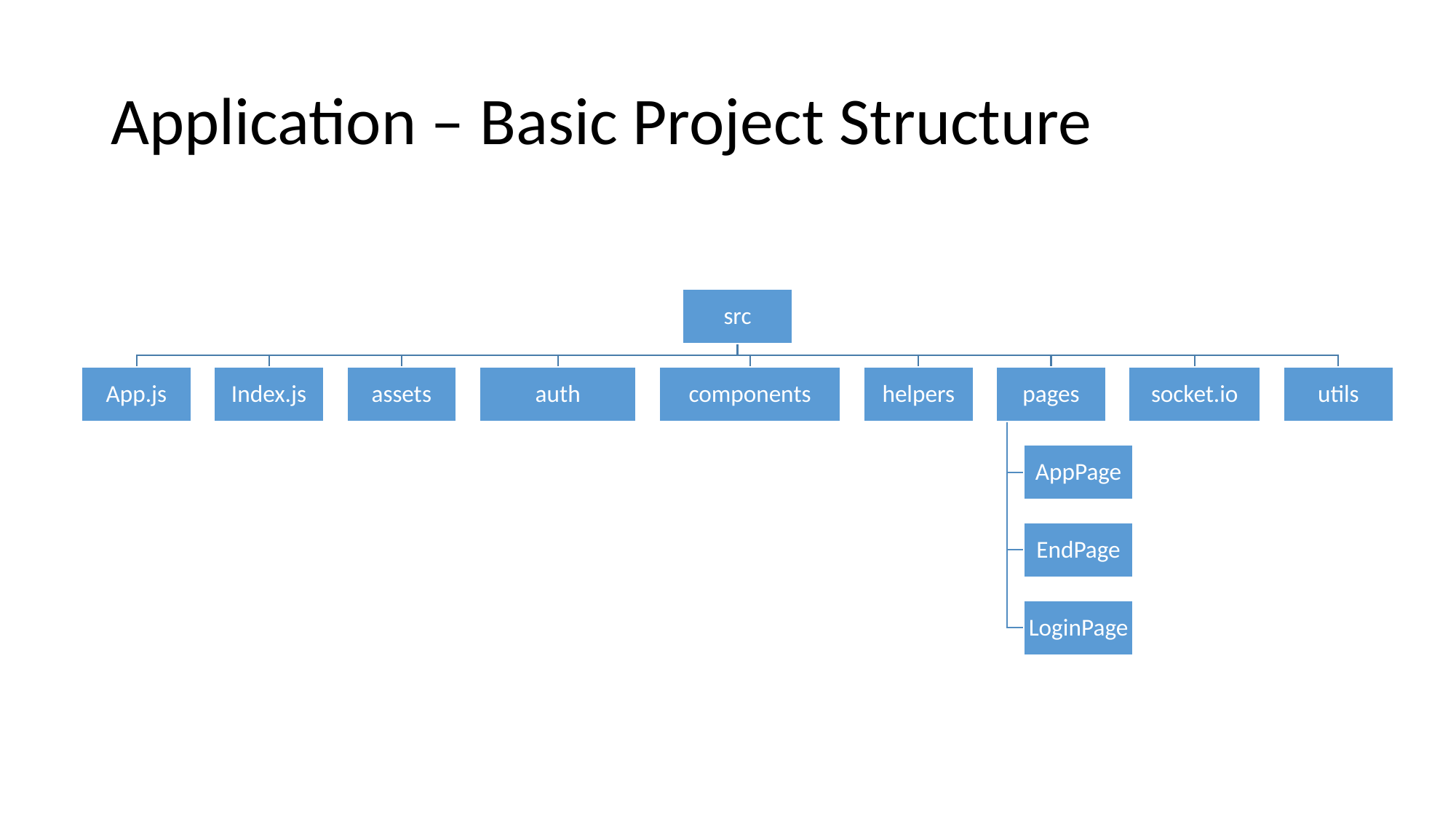

# Application – Basic Project Structure
src
App.js
Index.js
assets
auth
components
helpers
pages
AppPage
EndPage
LoginPage
socket.io
utils